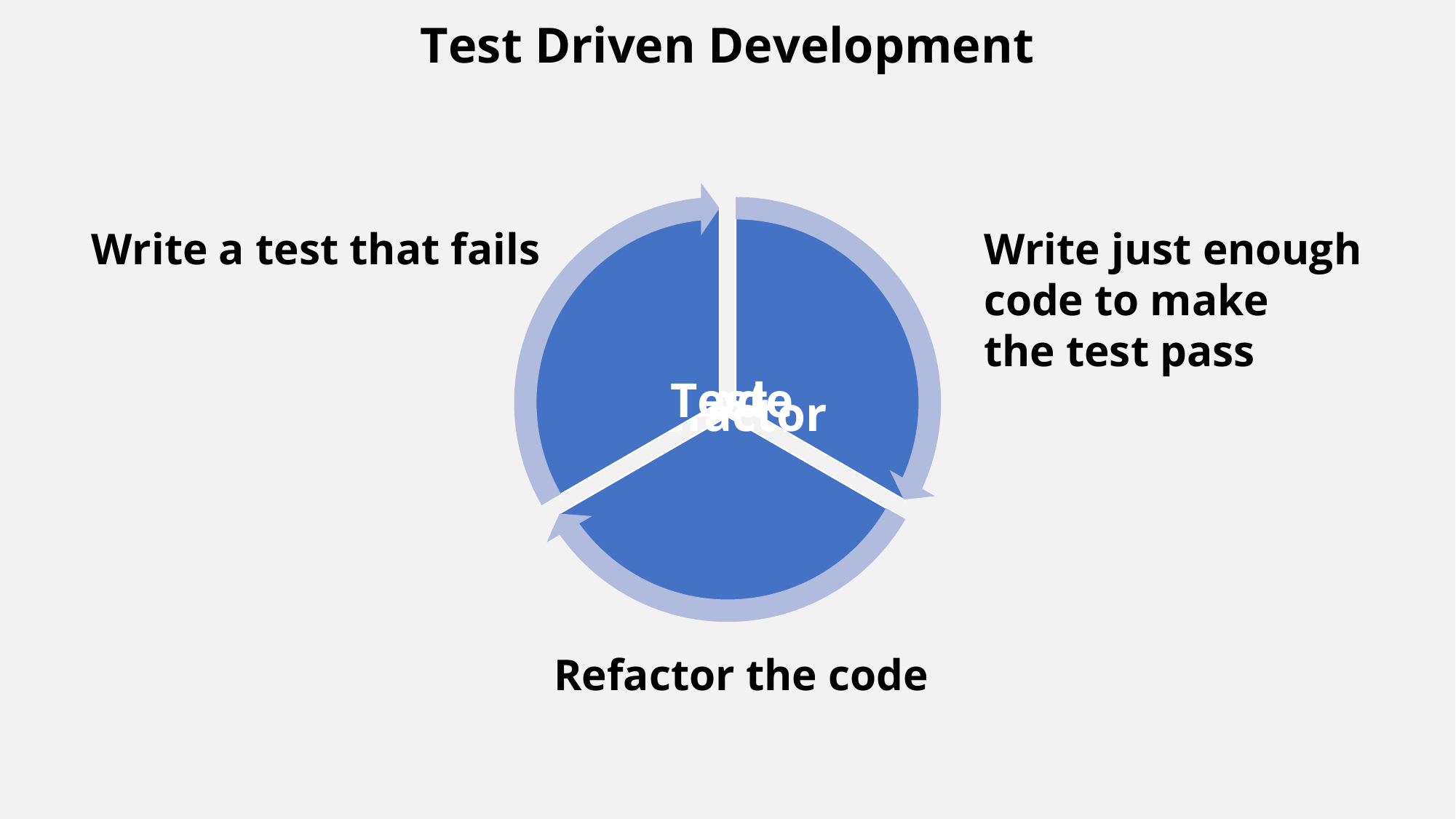

Test Driven Development
Code
Refactor
Test
Write a test that fails
Write just enough
code to make
the test pass
Refactor the code